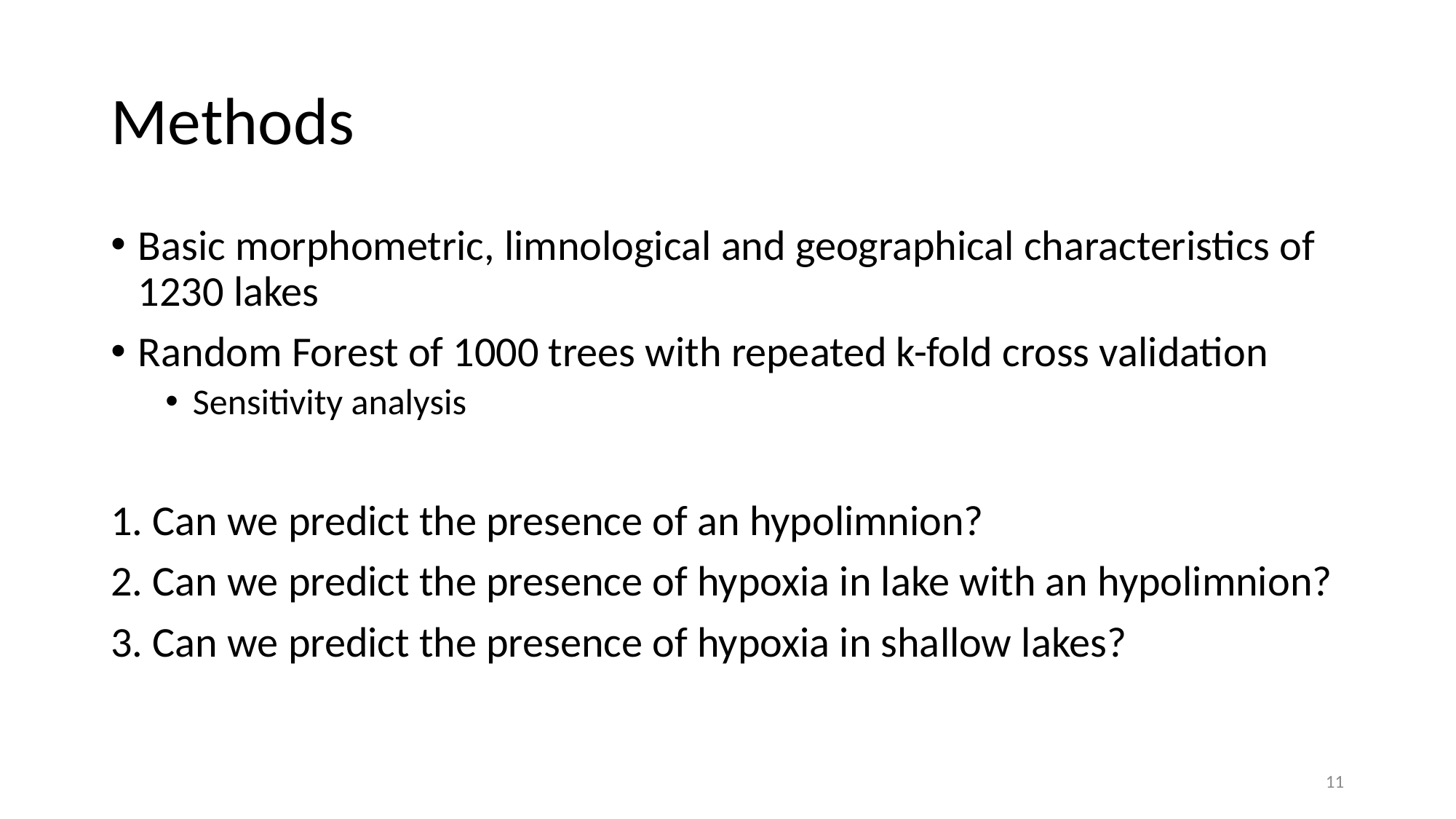

# Methods
Basic morphometric, limnological and geographical characteristics of 1230 lakes
Random Forest of 1000 trees with repeated k-fold cross validation
Sensitivity analysis

1. Can we predict the presence of an hypolimnion?
2. Can we predict the presence of hypoxia in lake with an hypolimnion?
3. Can we predict the presence of hypoxia in shallow lakes?
11